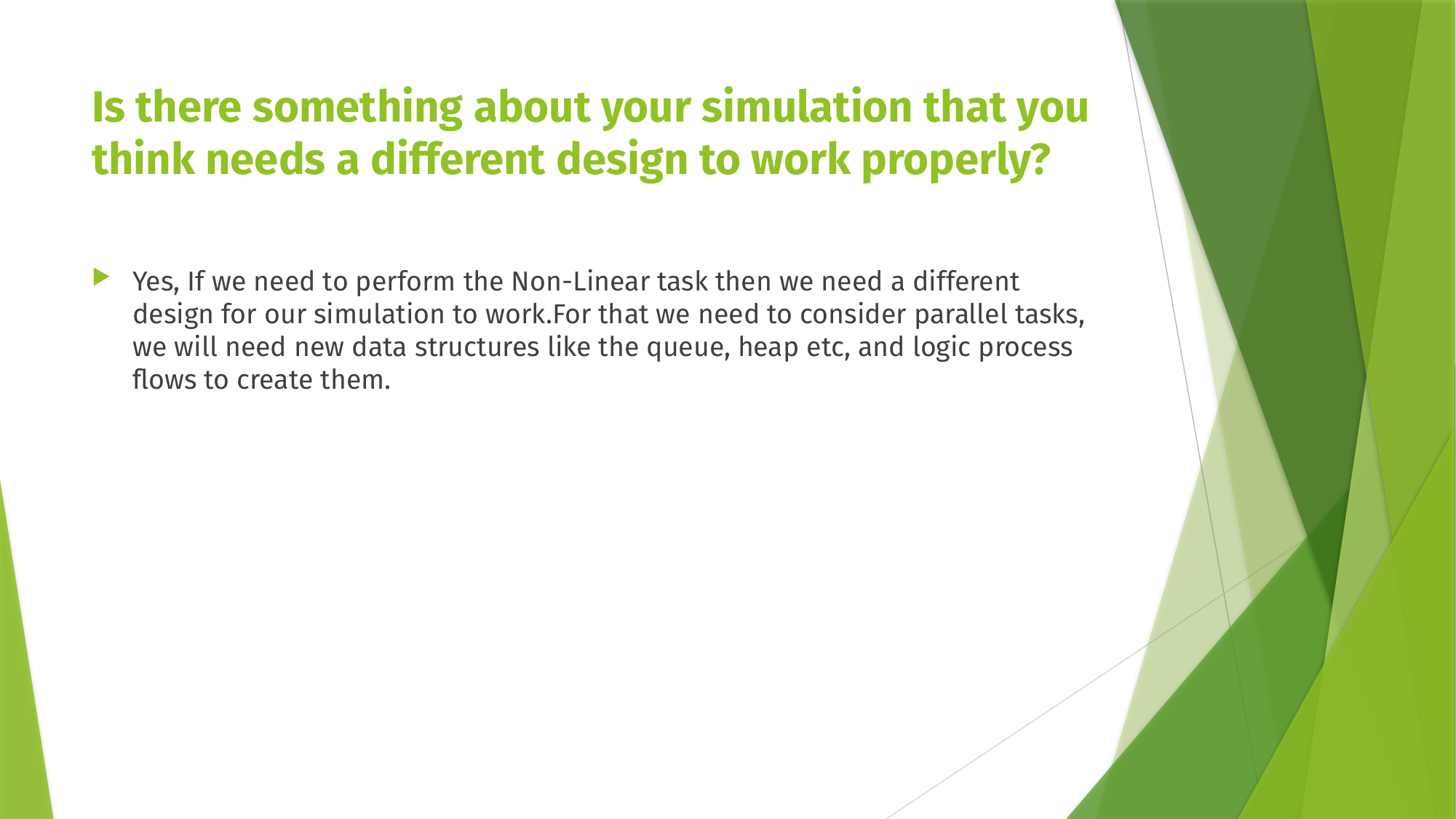

# Is there something about your simulation that you think needs a different design to work properly?
Yes, If we need to perform the Non-Linear task then we need a different design for our simulation to work.For that we need to consider parallel tasks, we will need new data structures like the queue, heap etc, and logic process flows to create them.